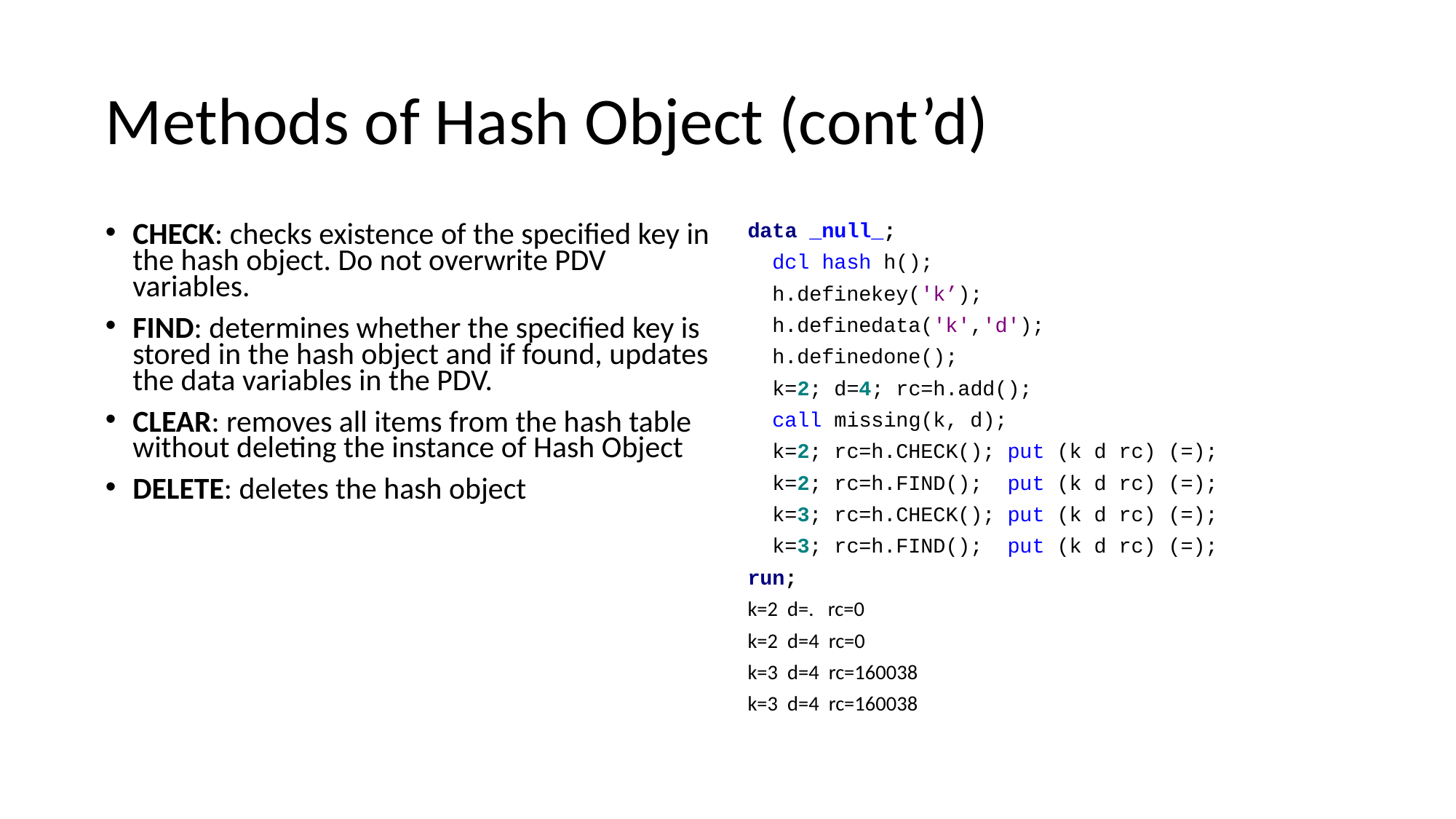

# Methods of Hash Object (cont’d)
CHECK: checks existence of the specified key in the hash object. Do not overwrite PDV variables.
FIND: determines whether the specified key is stored in the hash object and if found, updates the data variables in the PDV.
CLEAR: removes all items from the hash table without deleting the instance of Hash Object
DELETE: deletes the hash object
data _null_;
  dcl hash h();
  h.definekey('k’);
  h.definedata('k','d');
  h.definedone();
  k=2; d=4; rc=h.add();
  call missing(k, d);
  k=2; rc=h.CHECK(); put (k d rc) (=);
  k=2; rc=h.FIND();  put (k d rc) (=);
  k=3; rc=h.CHECK(); put (k d rc) (=);
  k=3; rc=h.FIND();  put (k d rc) (=);
run;
k=2  d=.   rc=0
k=2  d=4  rc=0
k=3  d=4  rc=160038
k=3  d=4  rc=160038